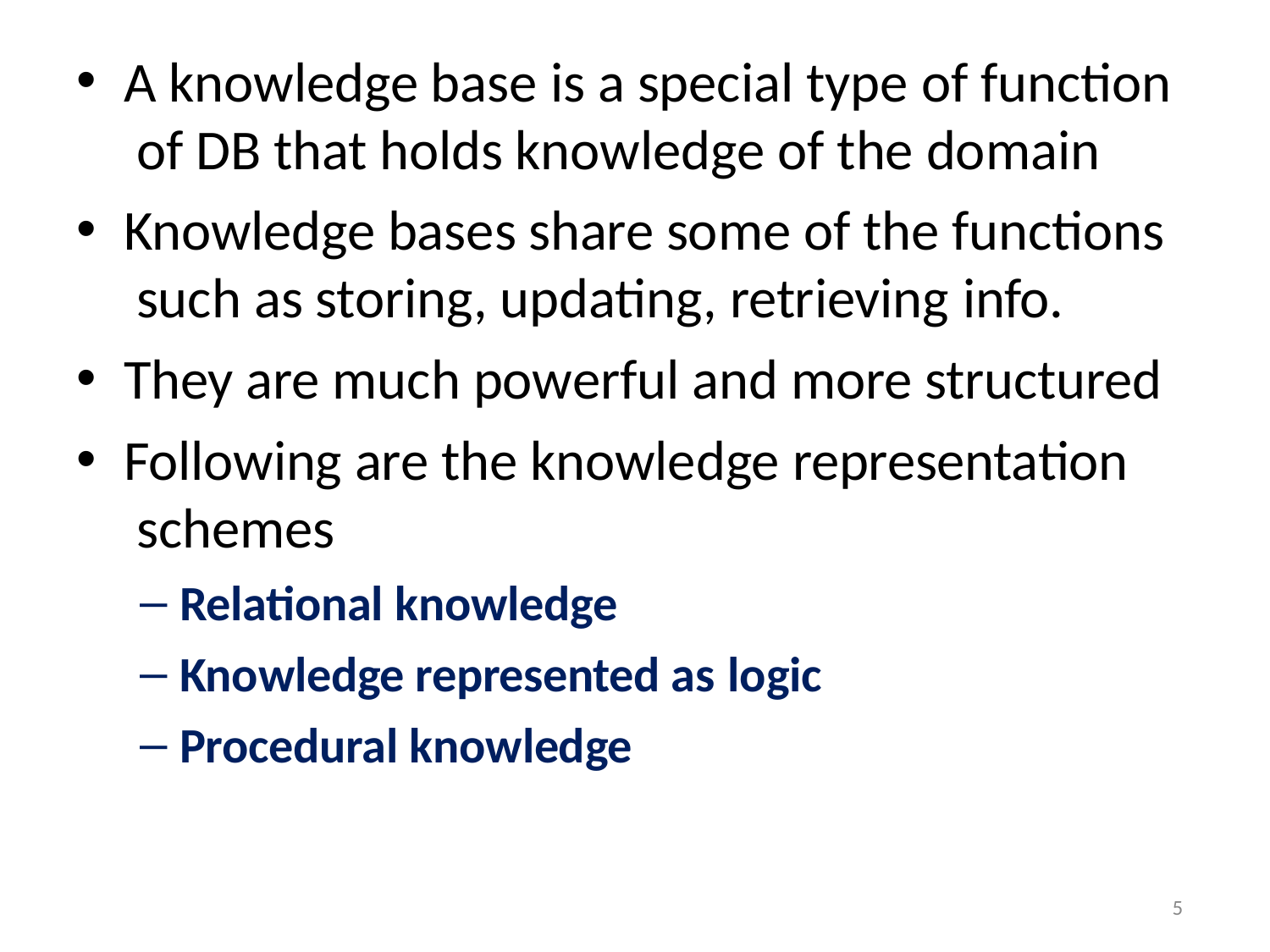

A knowledge base is a special type of function  of DB that holds knowledge of the domain
Knowledge bases share some of the functions  such as storing, updating, retrieving info.
They are much powerful and more structured
Following are the knowledge representation  schemes
Relational knowledge
Knowledge represented as logic
Procedural knowledge
5